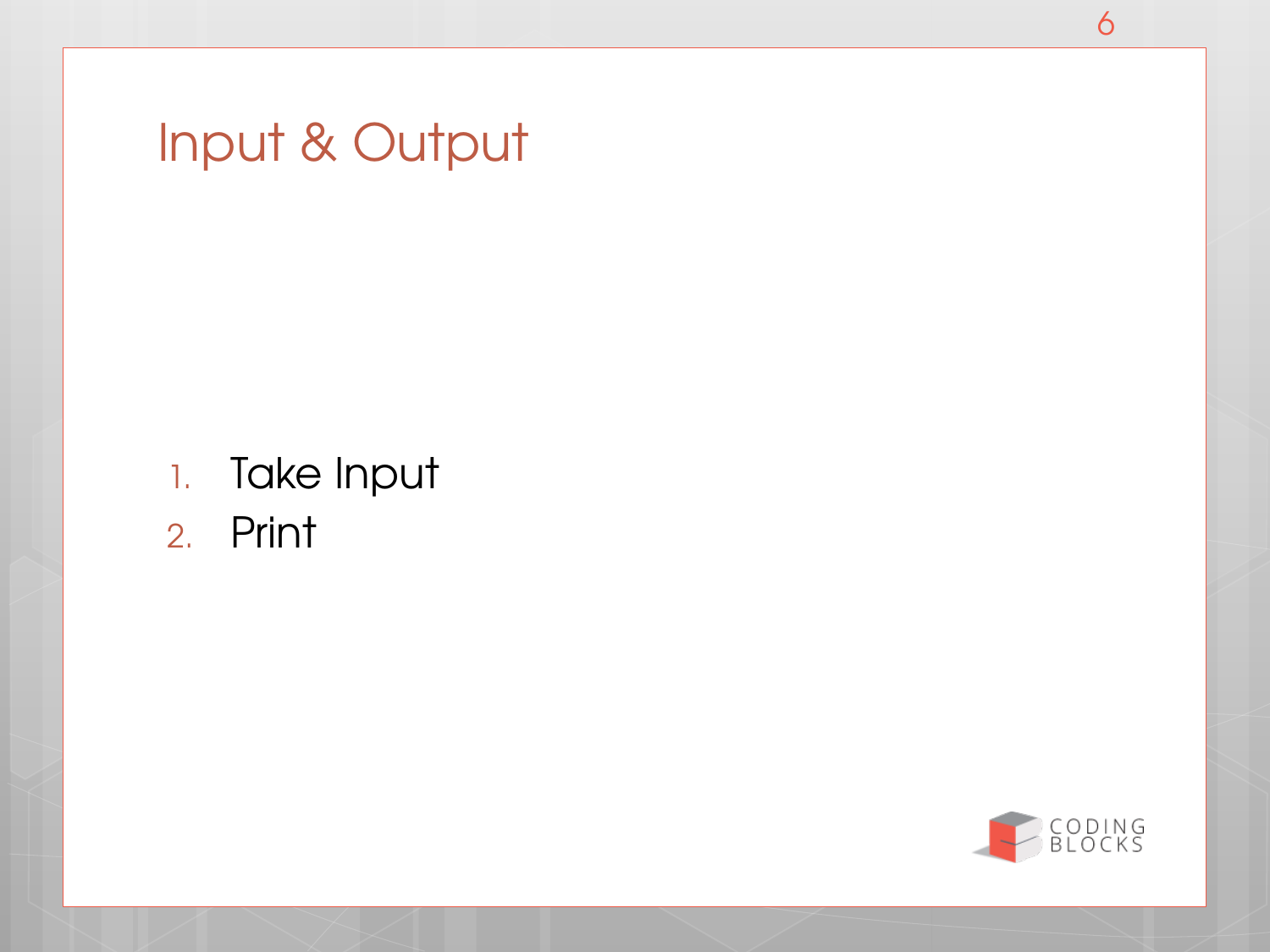

6
# Input & Output
Take Input
Print